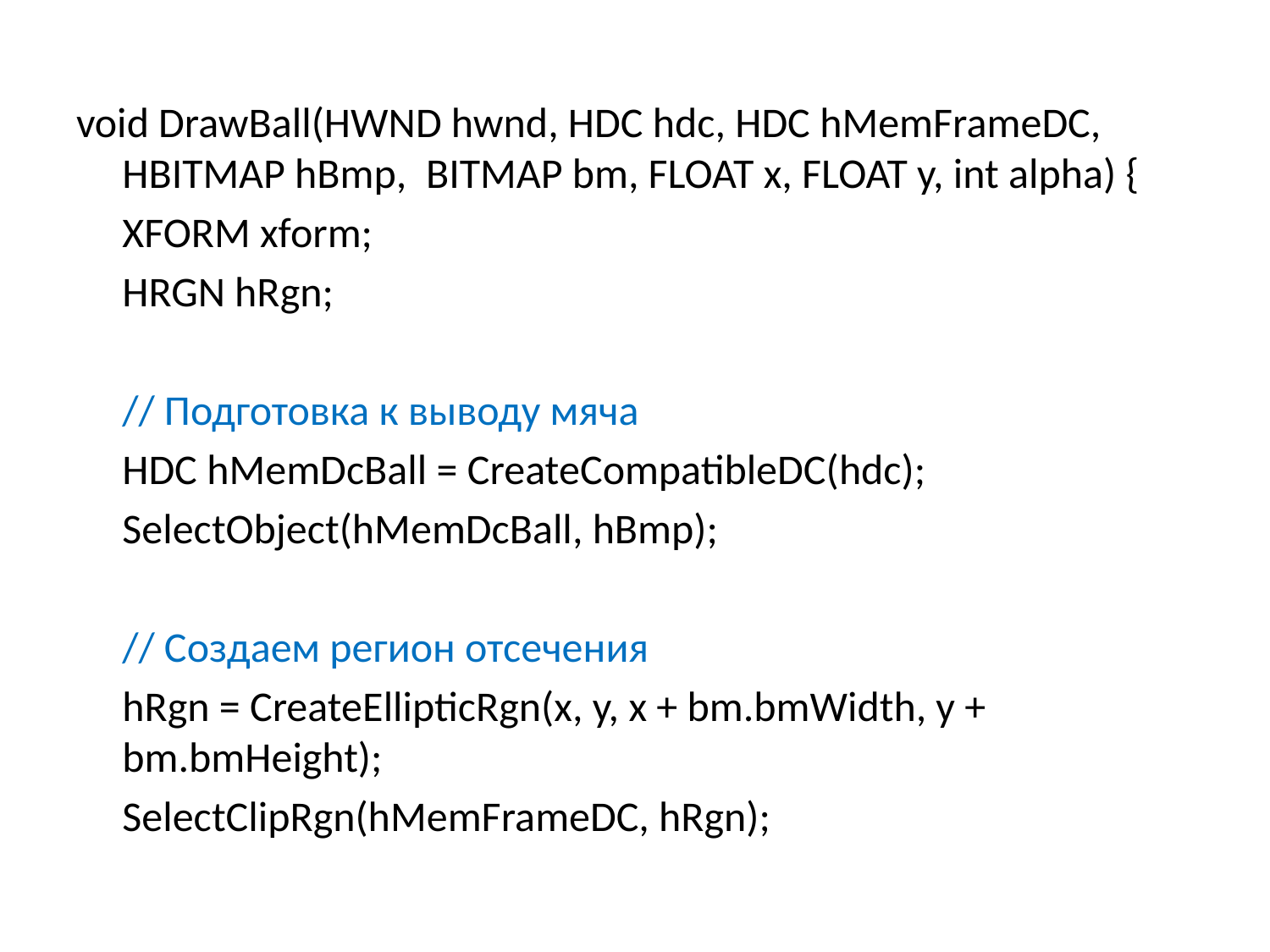

void DrawBall(HWND hwnd, HDC hdc, HDC hMemFrameDC, HBITMAP hBmp,  BITMAP bm, FLOAT x, FLOAT y, int alpha) {
	XFORM xform;
	HRGN hRgn;

	// Подготовка к выводу мяча
	HDC hMemDcBall = CreateCompatibleDC(hdc);
	SelectObject(hMemDcBall, hBmp);

	// Создаем регион отсечения
	hRgn = CreateEllipticRgn(x, y, x + bm.bmWidth, y + bm.bmHeight);
	SelectClipRgn(hMemFrameDC, hRgn);